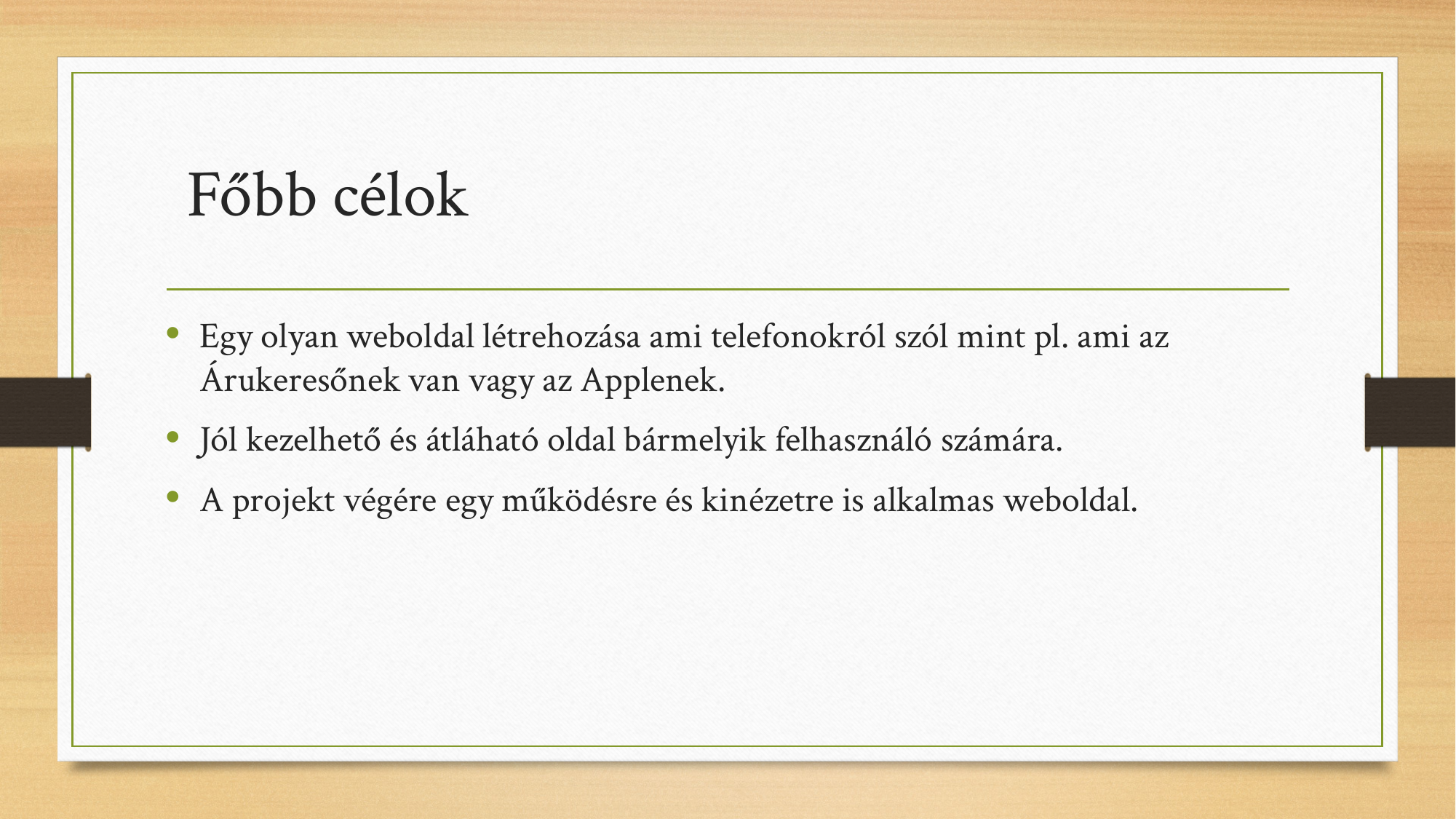

# Főbb célok
Egy olyan weboldal létrehozása ami telefonokról szól mint pl. ami az Árukeresőnek van vagy az Applenek.
Jól kezelhető és átláható oldal bármelyik felhasználó számára.
A projekt végére egy működésre és kinézetre is alkalmas weboldal.